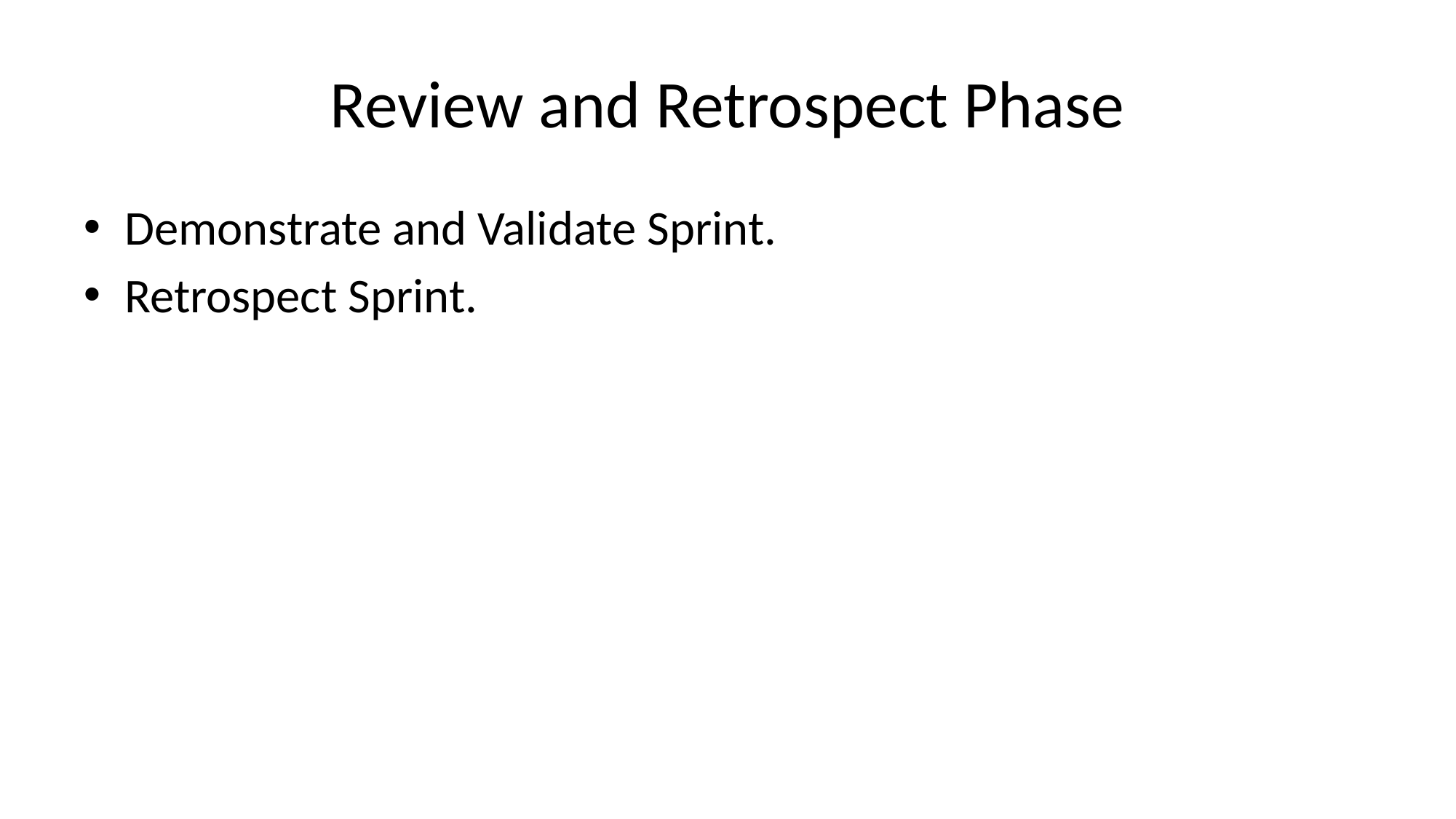

# Review and Retrospect Phase
Demonstrate and Validate Sprint.
Retrospect Sprint.